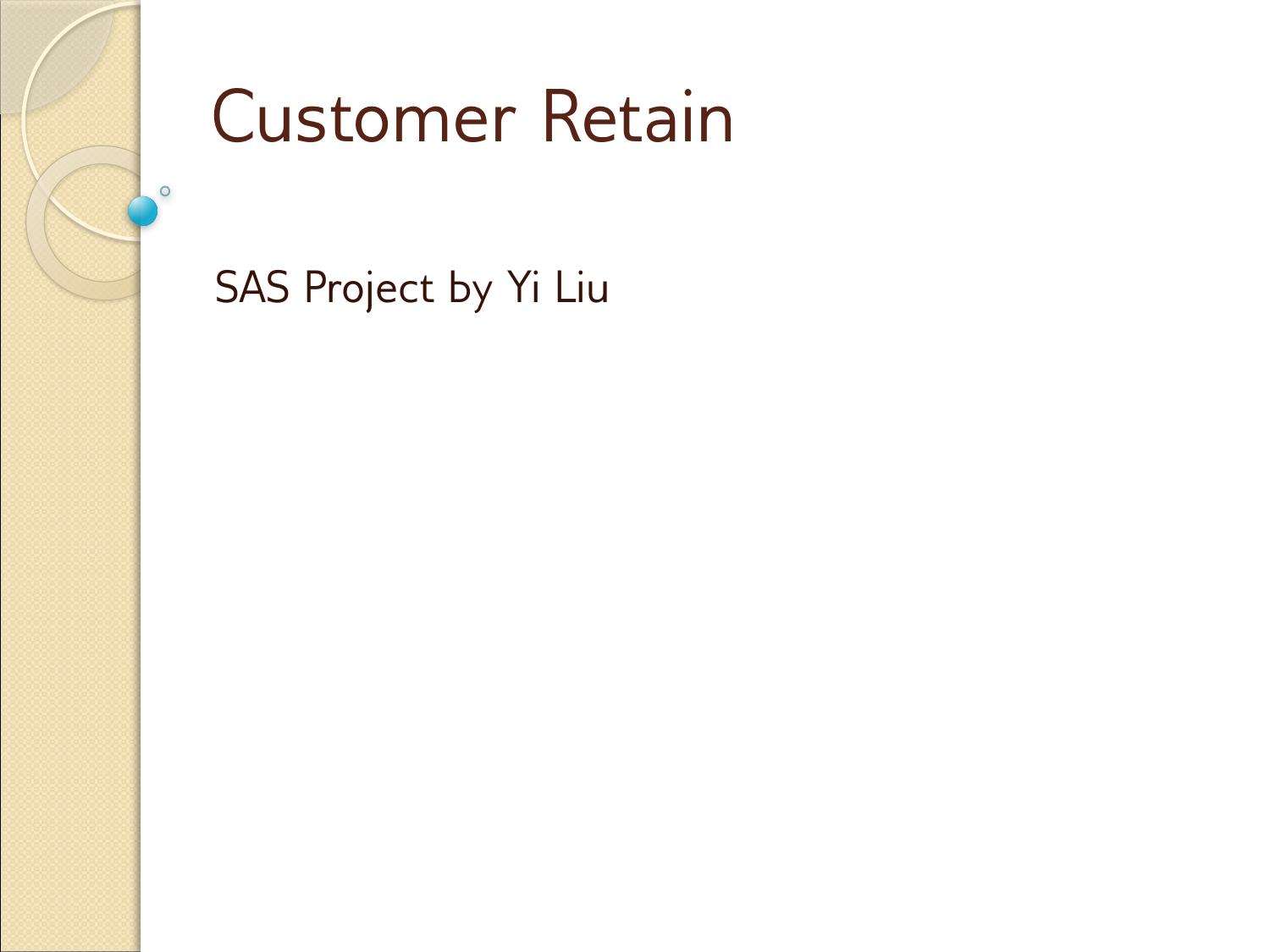

# Customer Retain
SAS Project by Yi Liu